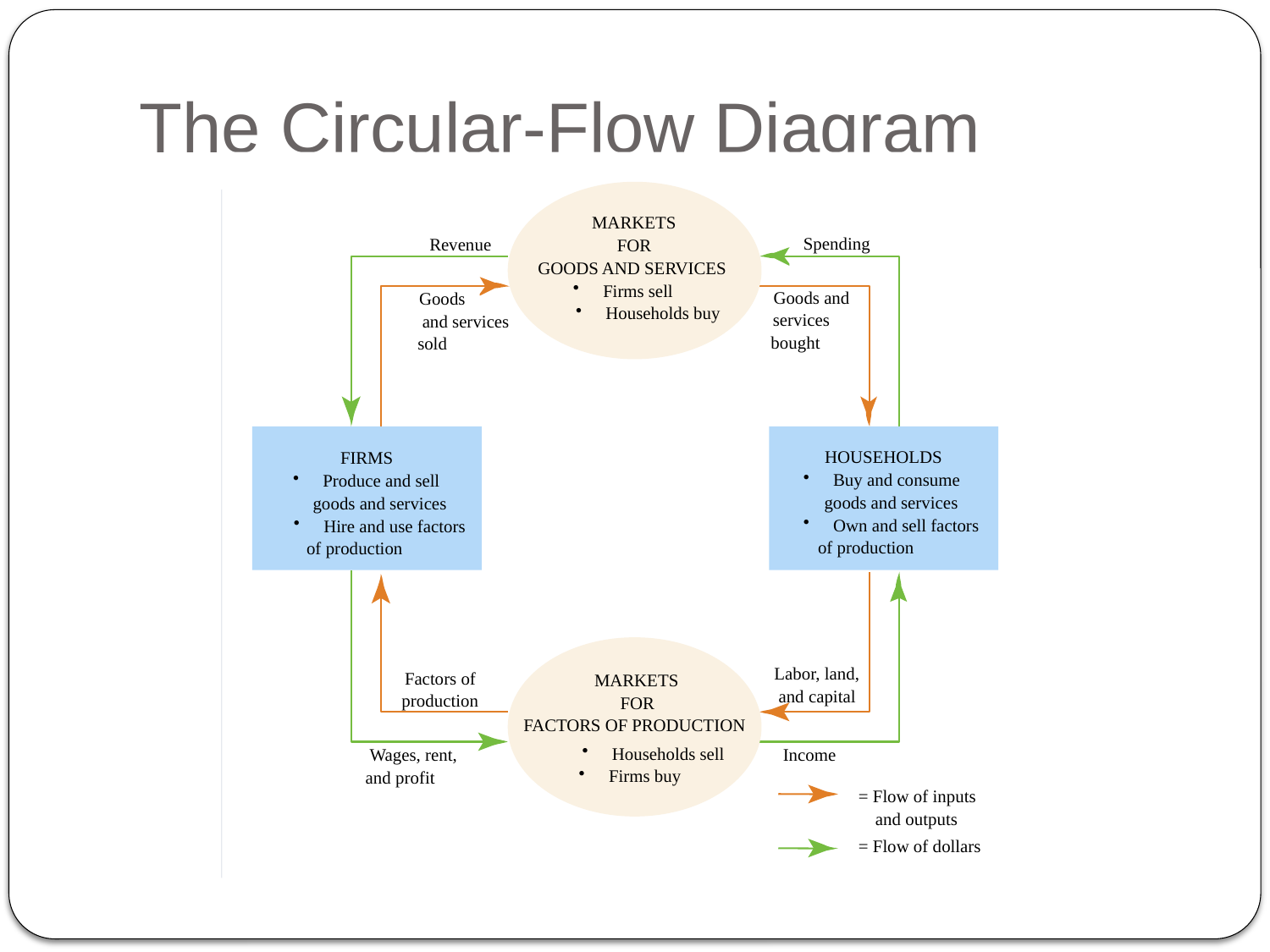

# The Circular-Flow Diagram

MARKETS
FOR
GOODS AND SERVICES
Firms sell
Households buy

Spending
Revenue

Goods and
services
bought
Goods
and services
sold

FIRMS
Produce and sell
goods and services
Hire and use factors
of production

HOUSEHOLDS
Buy and consume
goods and services
Own and sell factors
of production

MARKETS
FOR
FACTORS OF PRODUCTION
Households sell
Firms buy
Labor, land,
and capital
Factors of
production

Wages, rent,
and profit
Income

= Flow of inputs

and outputs

= Flow of dollars